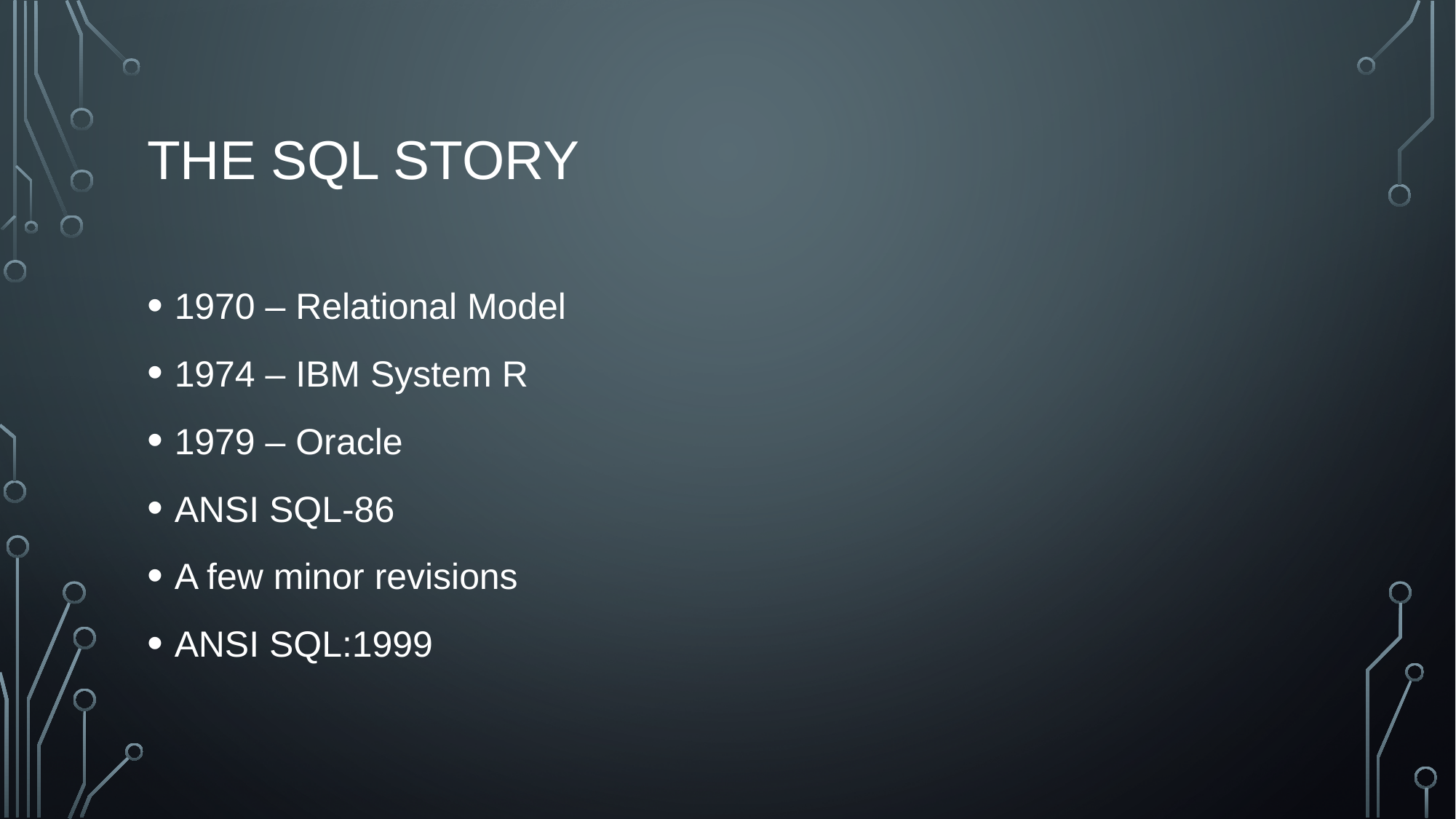

# The SQL Story
1970 – Relational Model
1974 – IBM System R
1979 – Oracle
ANSI SQL-86
A few minor revisions
ANSI SQL:1999